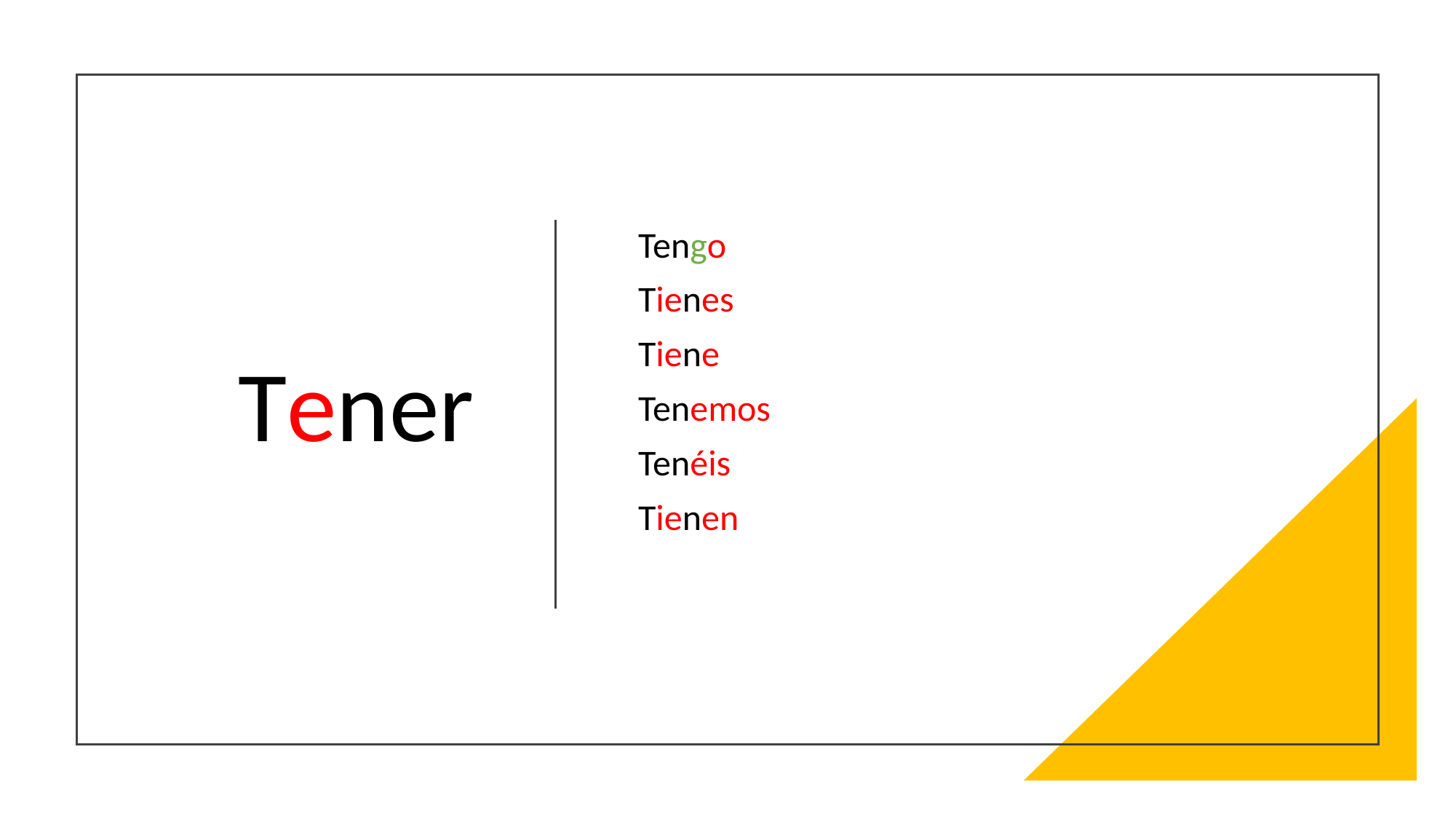

# Tener
Tengo
Tienes
Tiene
Tenemos
Tenéis
Tienen